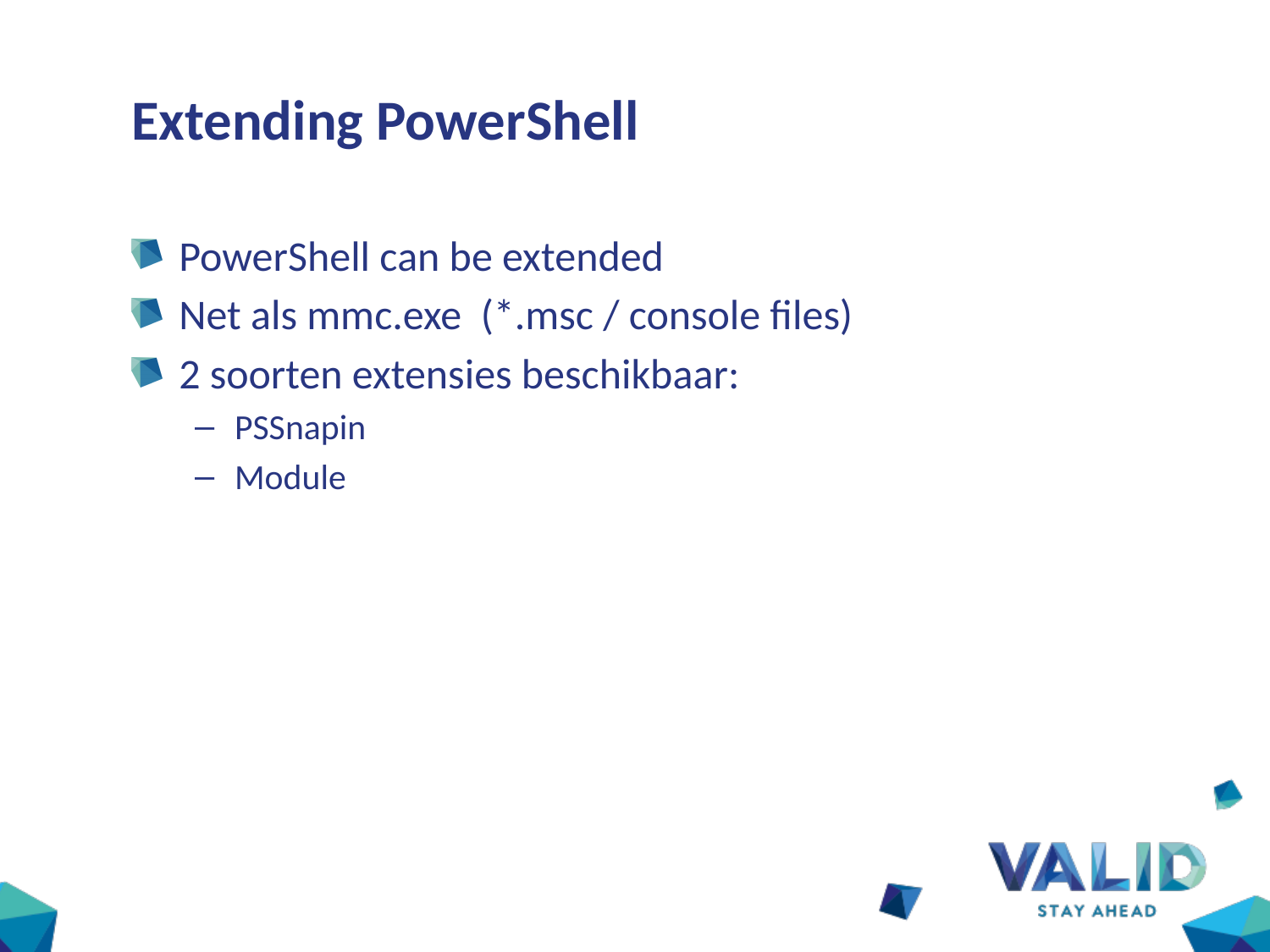

# Extending PowerShell
PowerShell can be extended
Net als mmc.exe  (*.msc / console files)
2 soorten extensies beschikbaar:
PSSnapin
Module